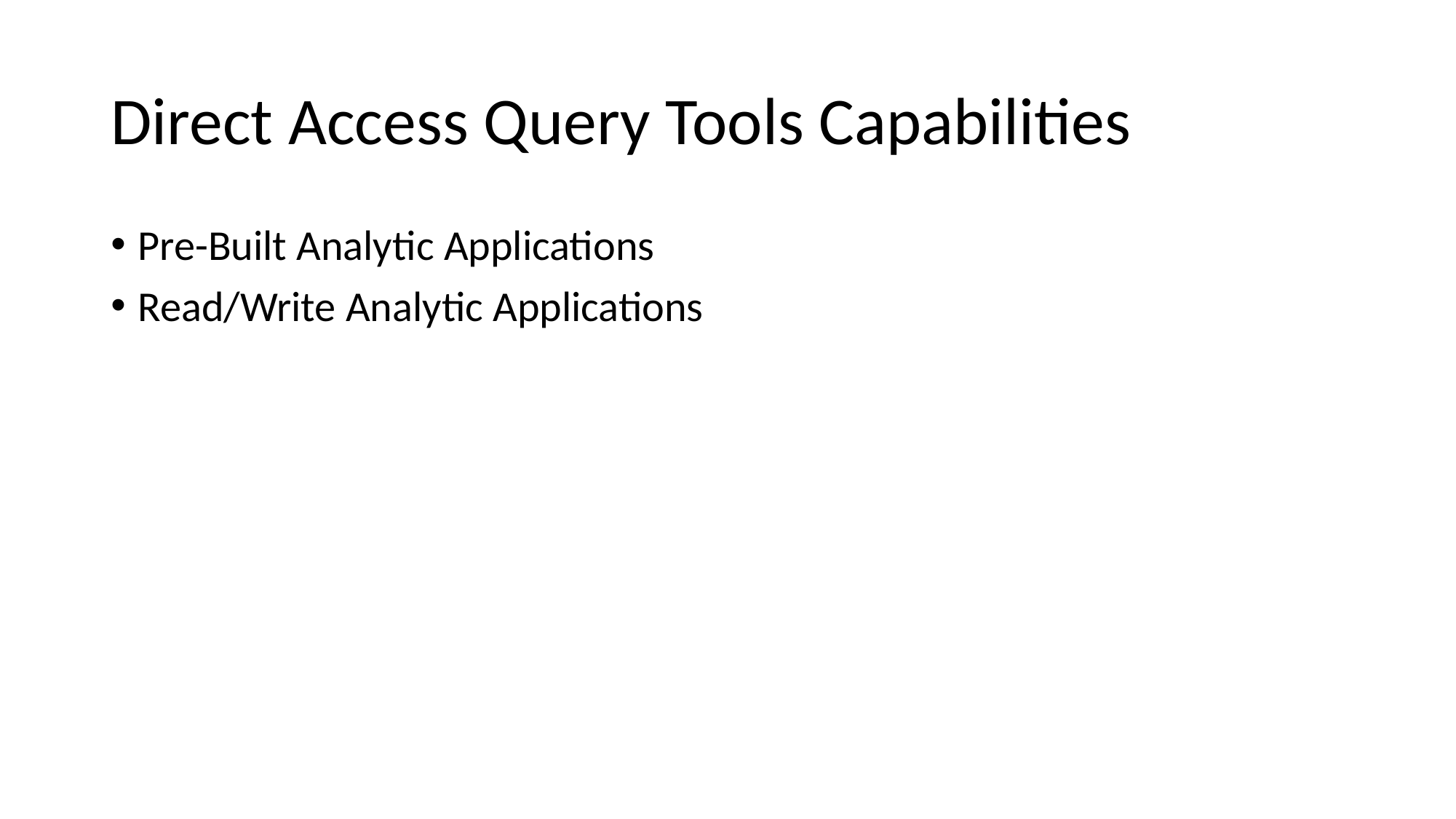

# Direct Access Query Tools Capabilities
Pre-Built Analytic Applications
Read/Write Analytic Applications